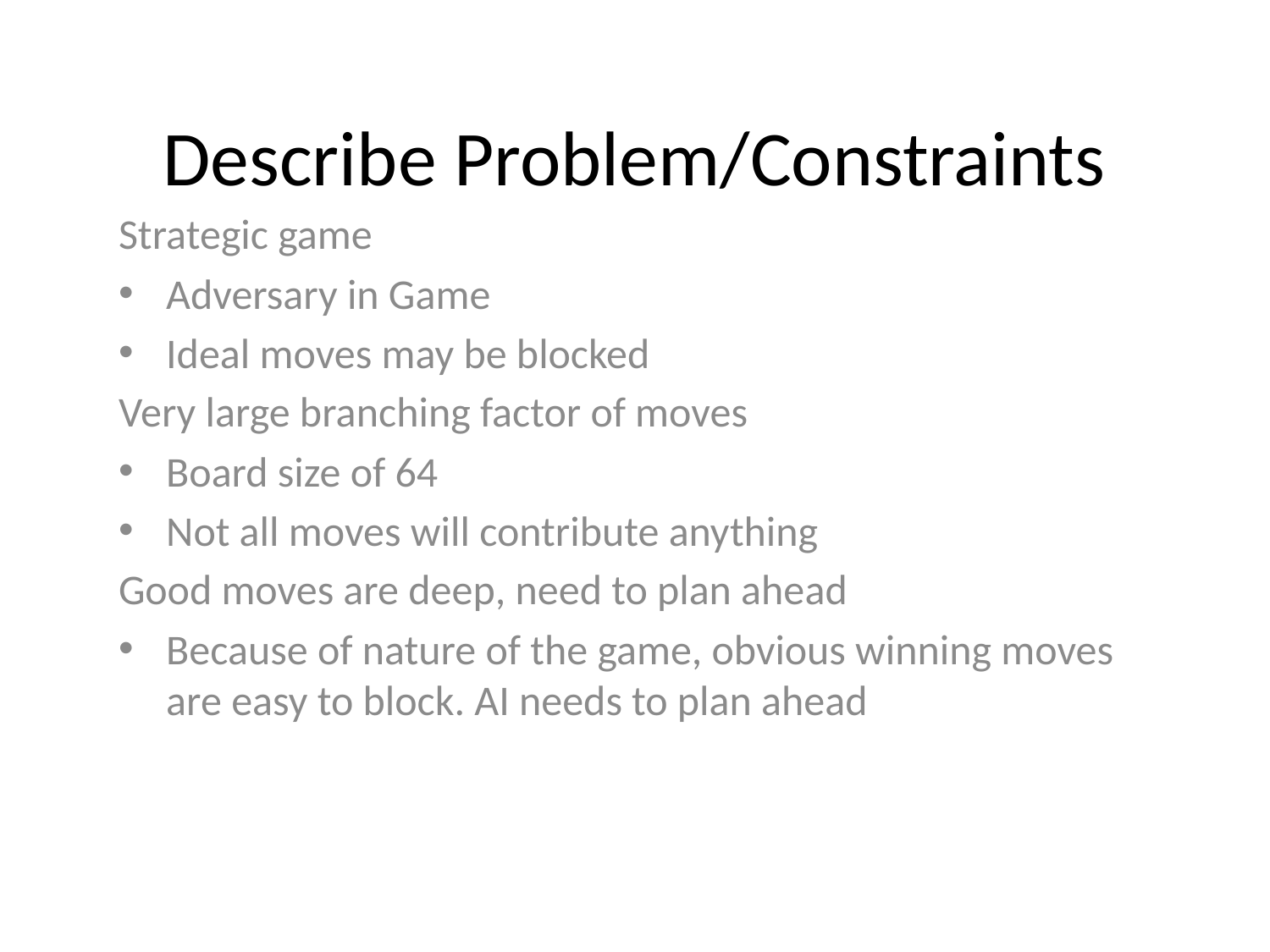

# Describe Problem/Constraints
Strategic game
Adversary in Game
Ideal moves may be blocked
Very large branching factor of moves
Board size of 64
Not all moves will contribute anything
Good moves are deep, need to plan ahead
Because of nature of the game, obvious winning moves are easy to block. AI needs to plan ahead